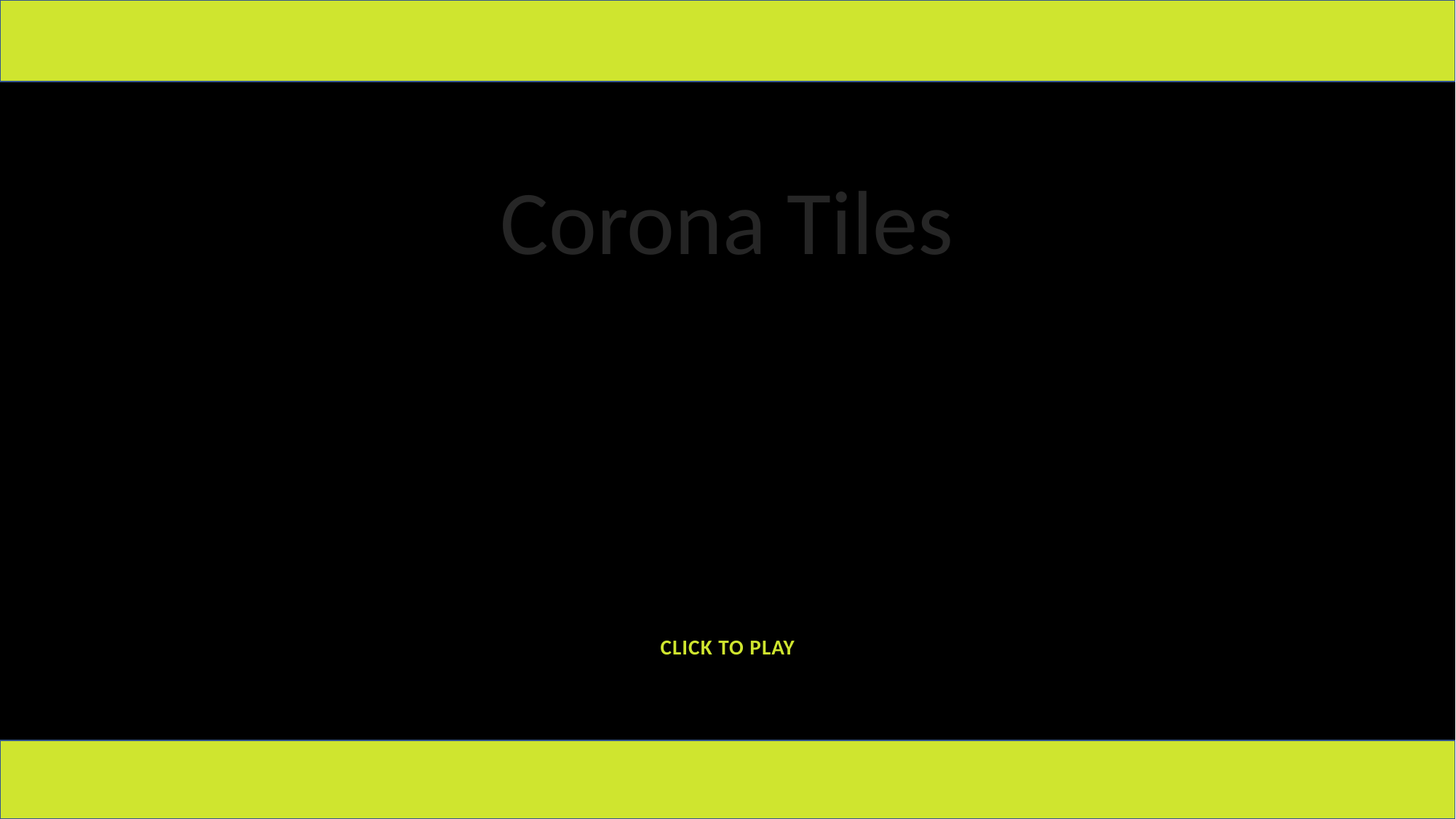

# Corona Tiles
Pavan Kulkarni     •     Pulkit Vaish
CLICK TO PLAY